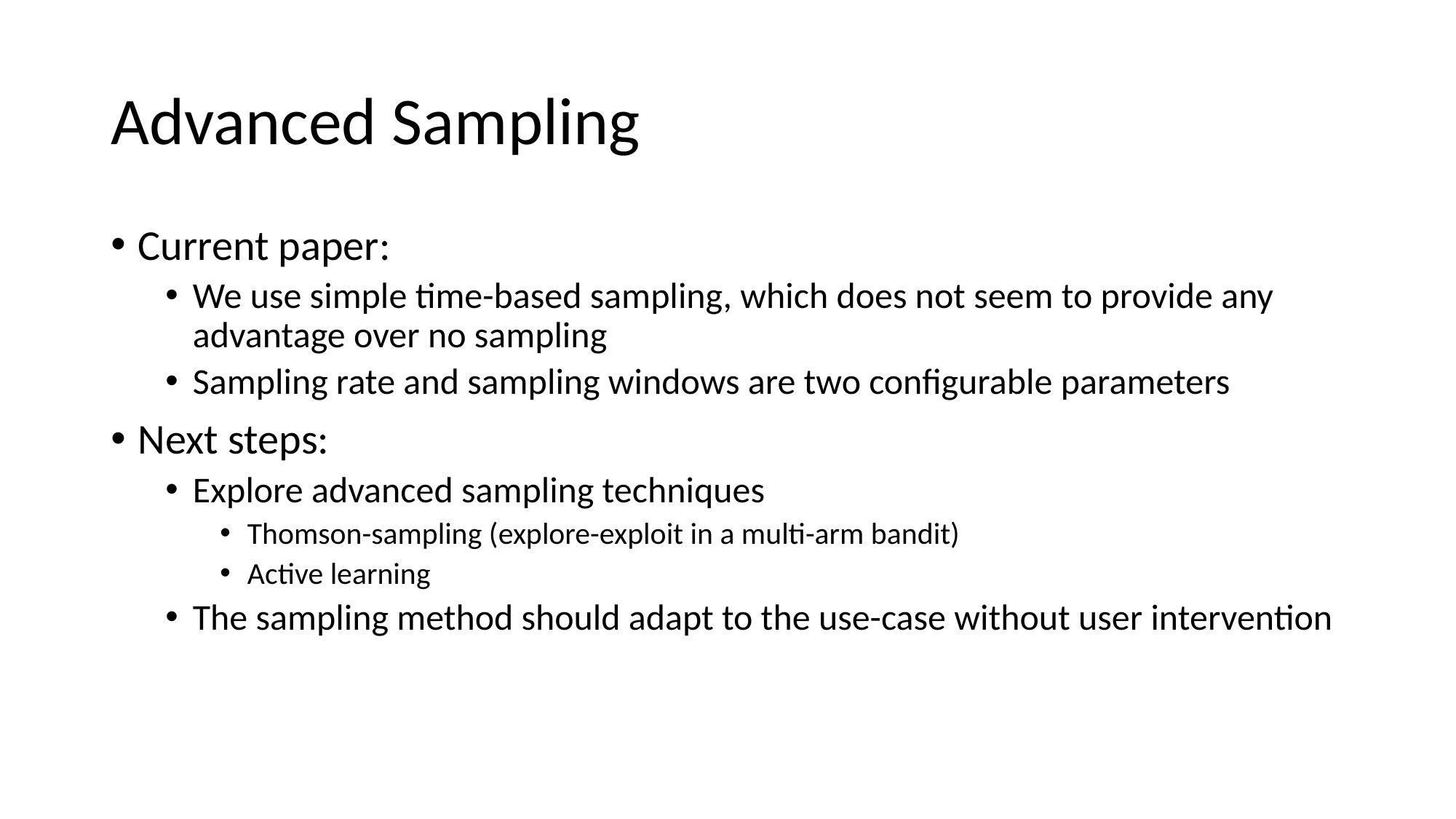

# Advanced Sampling
Current paper:
We use simple time-based sampling, which does not seem to provide any advantage over no sampling
Sampling rate and sampling windows are two configurable parameters
Next steps:
Explore advanced sampling techniques
Thomson-sampling (explore-exploit in a multi-arm bandit)
Active learning
The sampling method should adapt to the use-case without user intervention